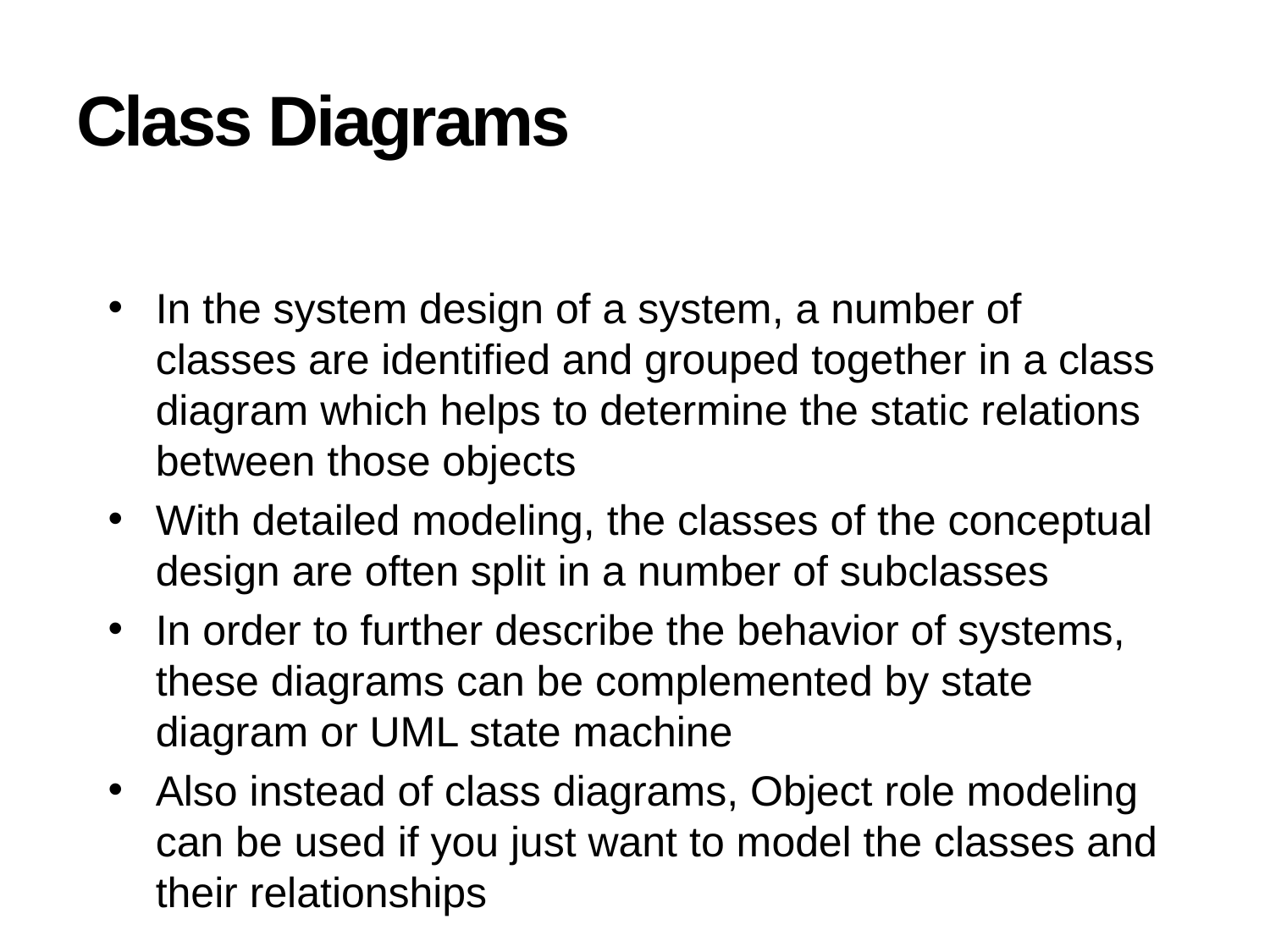

# Class Diagrams
In the system design of a system, a number of classes are identified and grouped together in a class diagram which helps to determine the static relations between those objects
With detailed modeling, the classes of the conceptual design are often split in a number of subclasses
In order to further describe the behavior of systems, these diagrams can be complemented by state diagram or UML state machine
Also instead of class diagrams, Object role modeling can be used if you just want to model the classes and their relationships